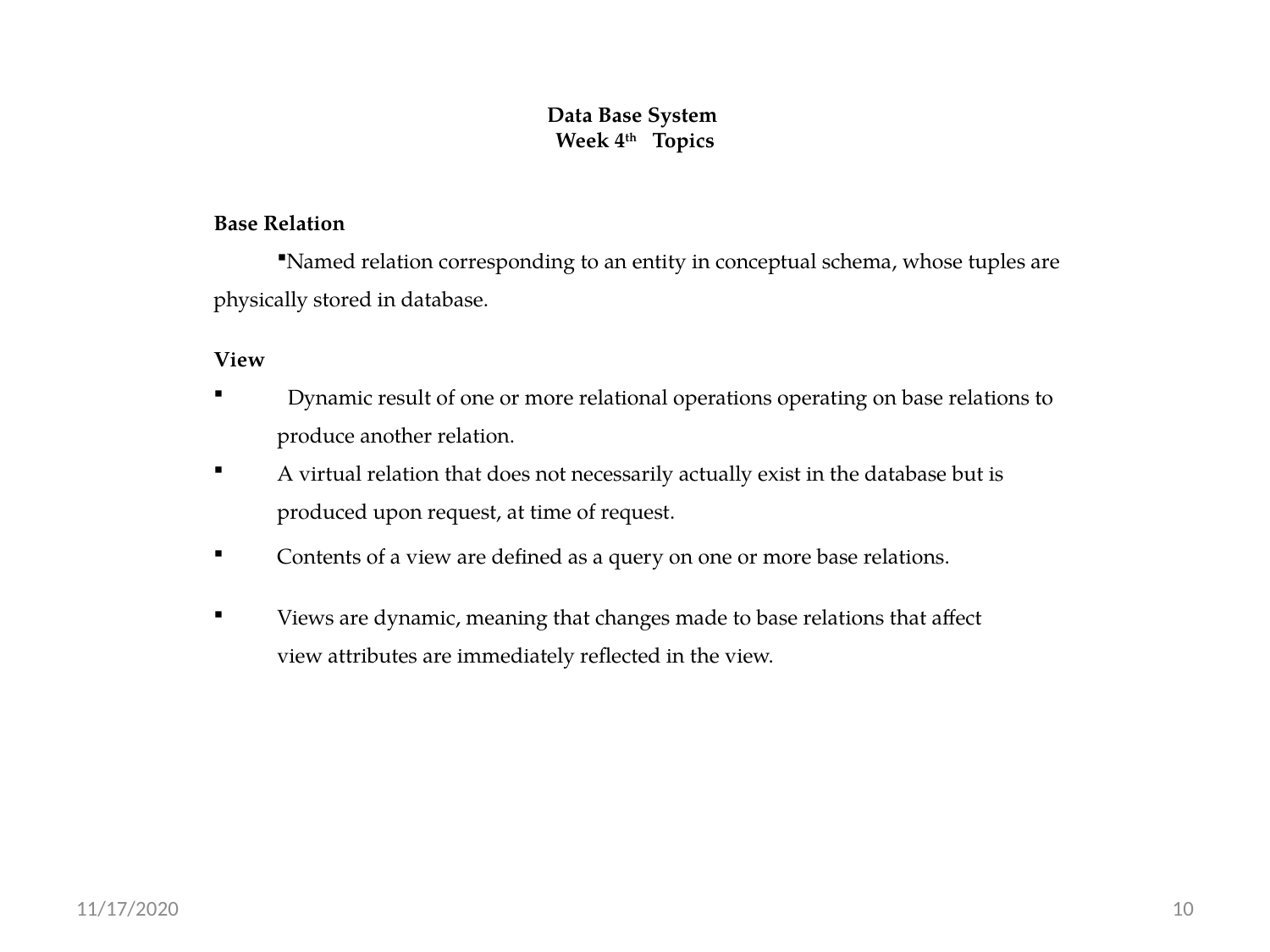

# Data Base System Week 4th   Topics
Base Relation
Named relation corresponding to an entity in conceptual schema, whose tuples are physically stored in database.

View
  Dynamic result of one or more relational operations operating on base relations to produce another relation.
	A virtual relation that does not necessarily actually exist in the database but is 	produced upon request, at time of request.

	Contents of a view are defined as a query on one or more base relations.

	Views are dynamic, meaning that changes made to base relations that affect 	view attributes are immediately reflected in the view.

11/17/2020
10